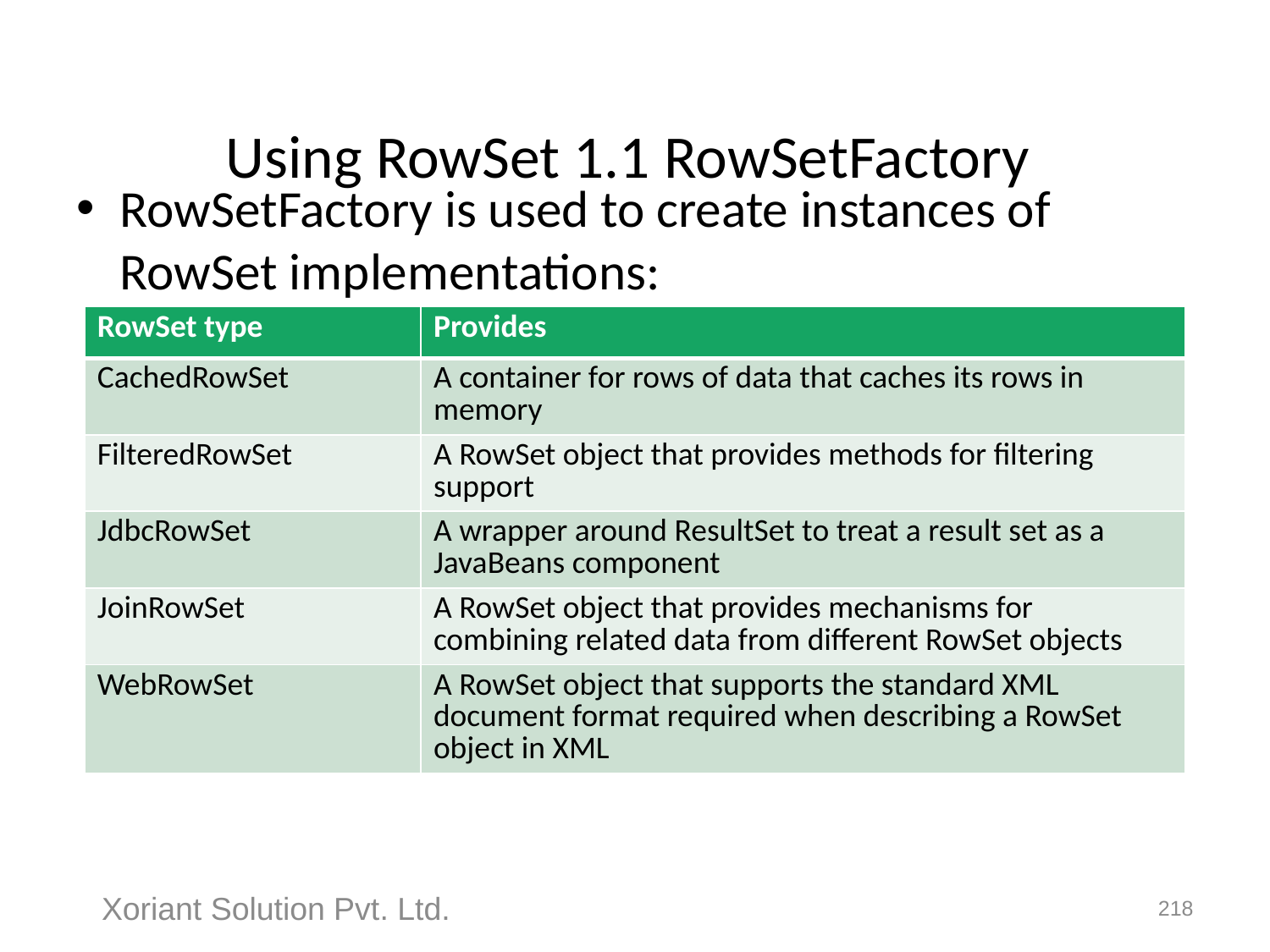

# Using RowSet 1.1 RowSetFactory
RowSetFactory is used to create instances of RowSet implementations:
| RowSet type | Provides |
| --- | --- |
| CachedRowSet | A container for rows of data that caches its rows in memory |
| FilteredRowSet | A RowSet object that provides methods for filtering support |
| JdbcRowSet | A wrapper around ResultSet to treat a result set as a JavaBeans component |
| JoinRowSet | A RowSet object that provides mechanisms for combining related data from different RowSet objects |
| WebRowSet | A RowSet object that supports the standard XML document format required when describing a RowSet object in XML |
Xoriant Solution Pvt. Ltd.
218